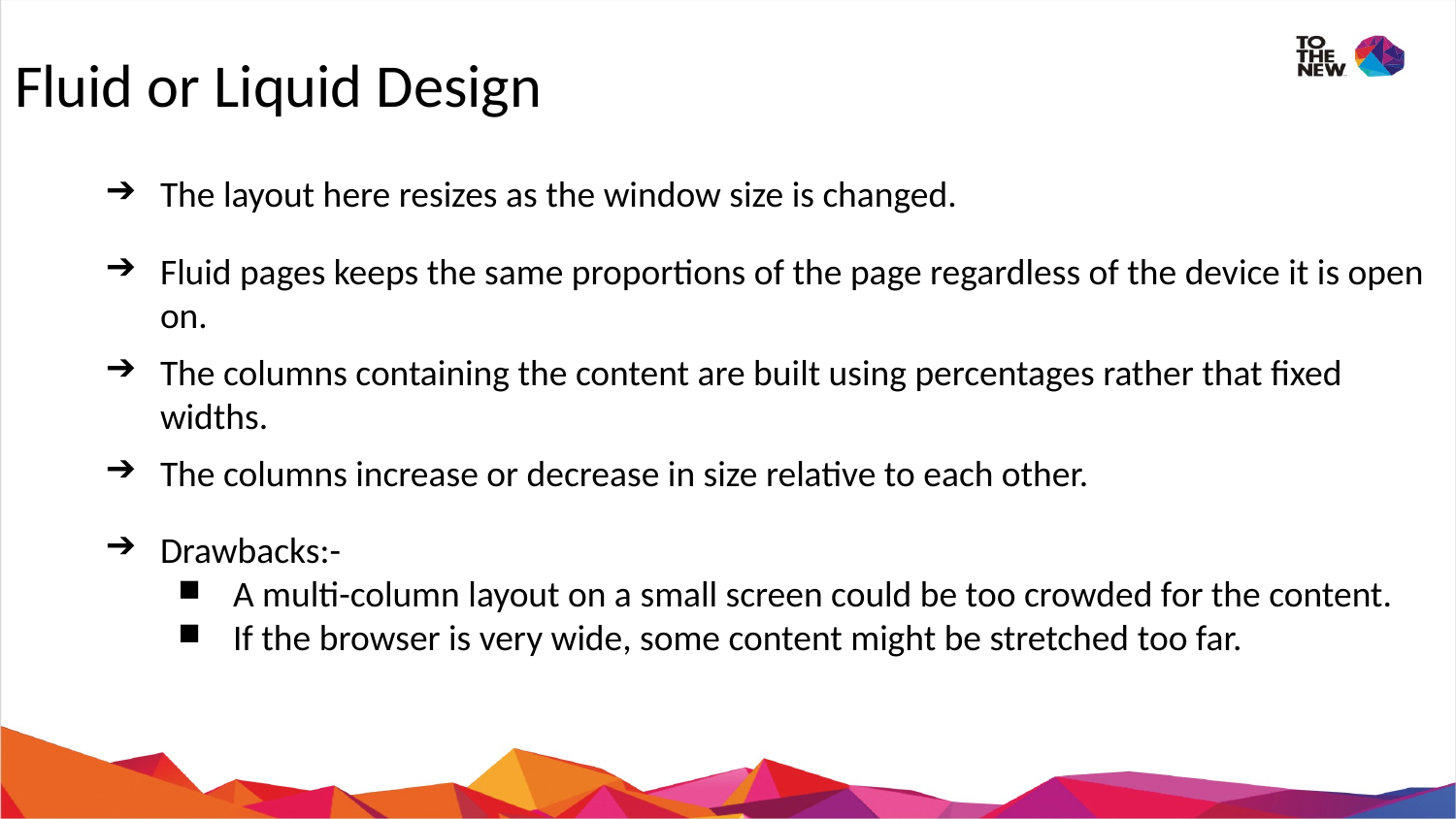

Fluid or Liquid Design
The layout here resizes as the window size is changed.

Fluid pages keeps the same proportions of the page regardless of the device it is open on.
The columns containing the content are built using percentages rather that fixed widths.
The columns increase or decrease in size relative to each other.
Drawbacks:-
A multi-column layout on a small screen could be too crowded for the content.
If the browser is very wide, some content might be stretched too far.